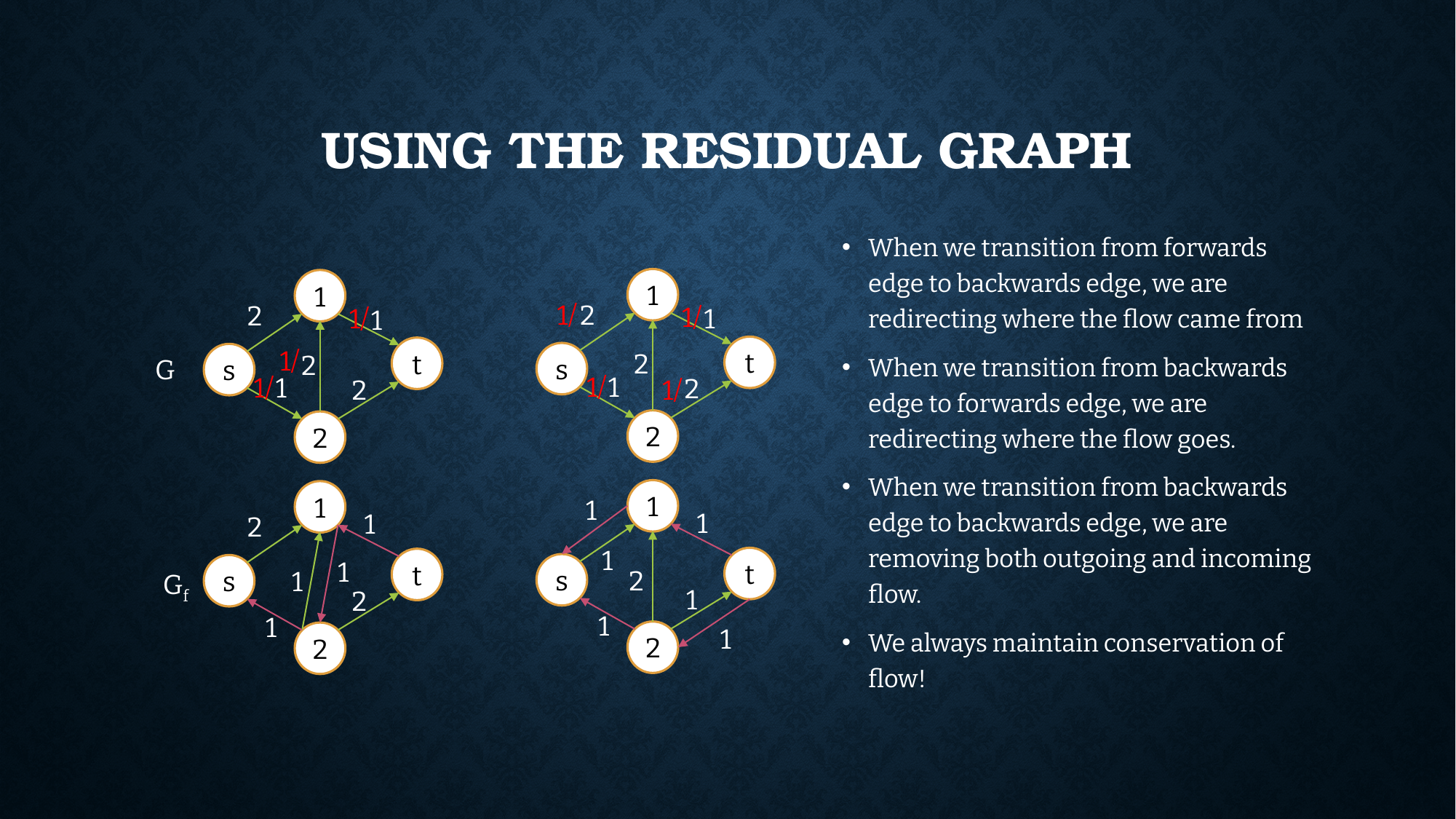

# Using the Residual Graph
When we transition from forwards edge to backwards edge, we are redirecting where the flow came from
When we transition from backwards edge to forwards edge, we are redirecting where the flow goes.
When we transition from backwards edge to backwards edge, we are removing both outgoing and incoming flow.
We always maintain conservation of flow!
1
2
1
t
2
s
1
2
2
1
2
1
t
2
s
1
2
2
1/
1/
1/
1/
G
1/
1/
1/
1
1
t
s
2
1
2
1
2
t
s
1
2
2
1
1
1
1
Gf
1
1
1